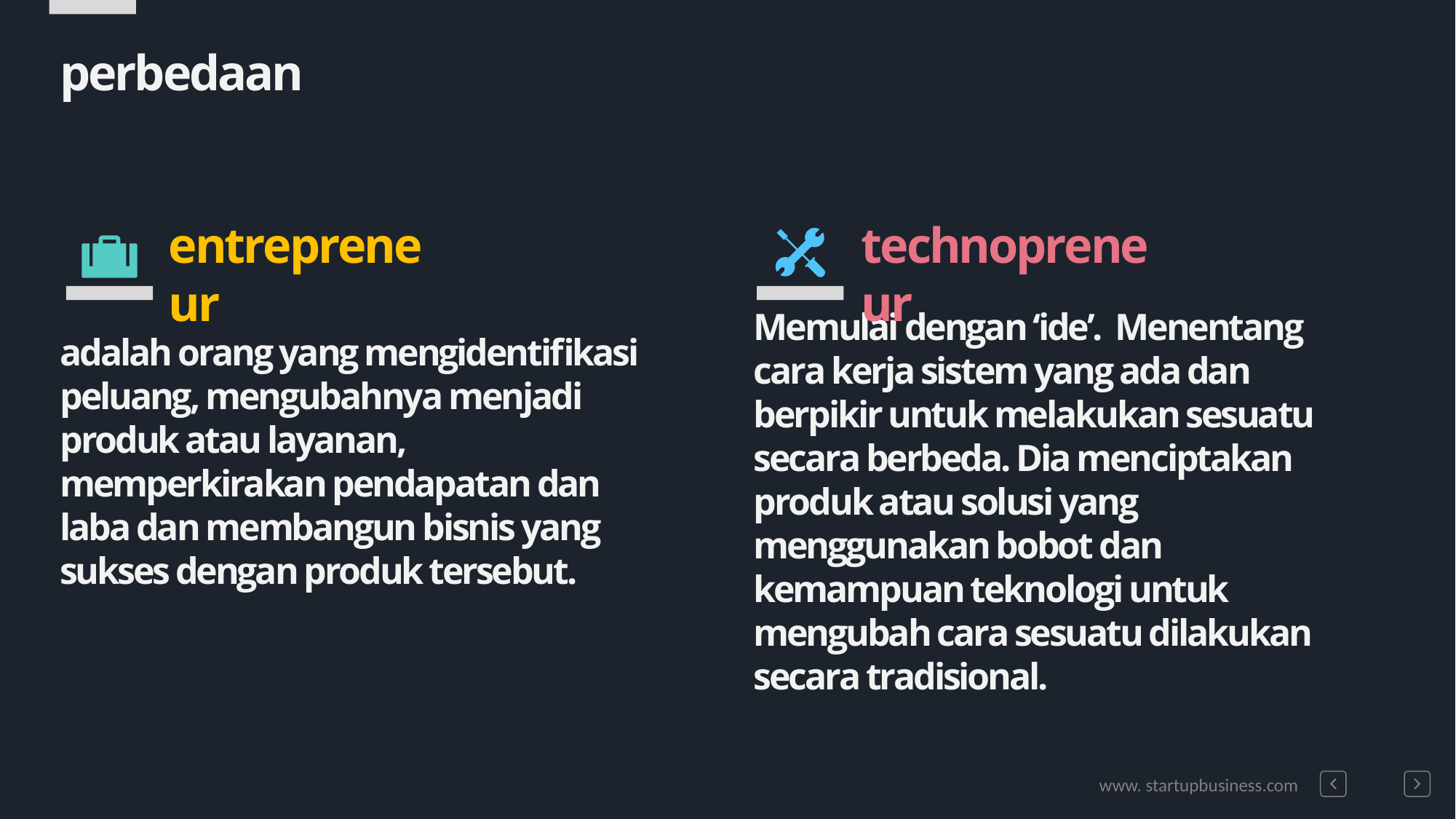

perbedaan

entrepreneur
technopreneur

adalah orang yang mengidentifikasi peluang, mengubahnya menjadi produk atau layanan, memperkirakan pendapatan dan laba dan membangun bisnis yang sukses dengan produk tersebut.
Memulai dengan ‘ide’.  Menentang  cara kerja sistem yang ada dan berpikir untuk melakukan sesuatu secara berbeda. Dia menciptakan produk atau solusi yang menggunakan bobot dan kemampuan teknologi untuk mengubah cara sesuatu dilakukan secara tradisional.